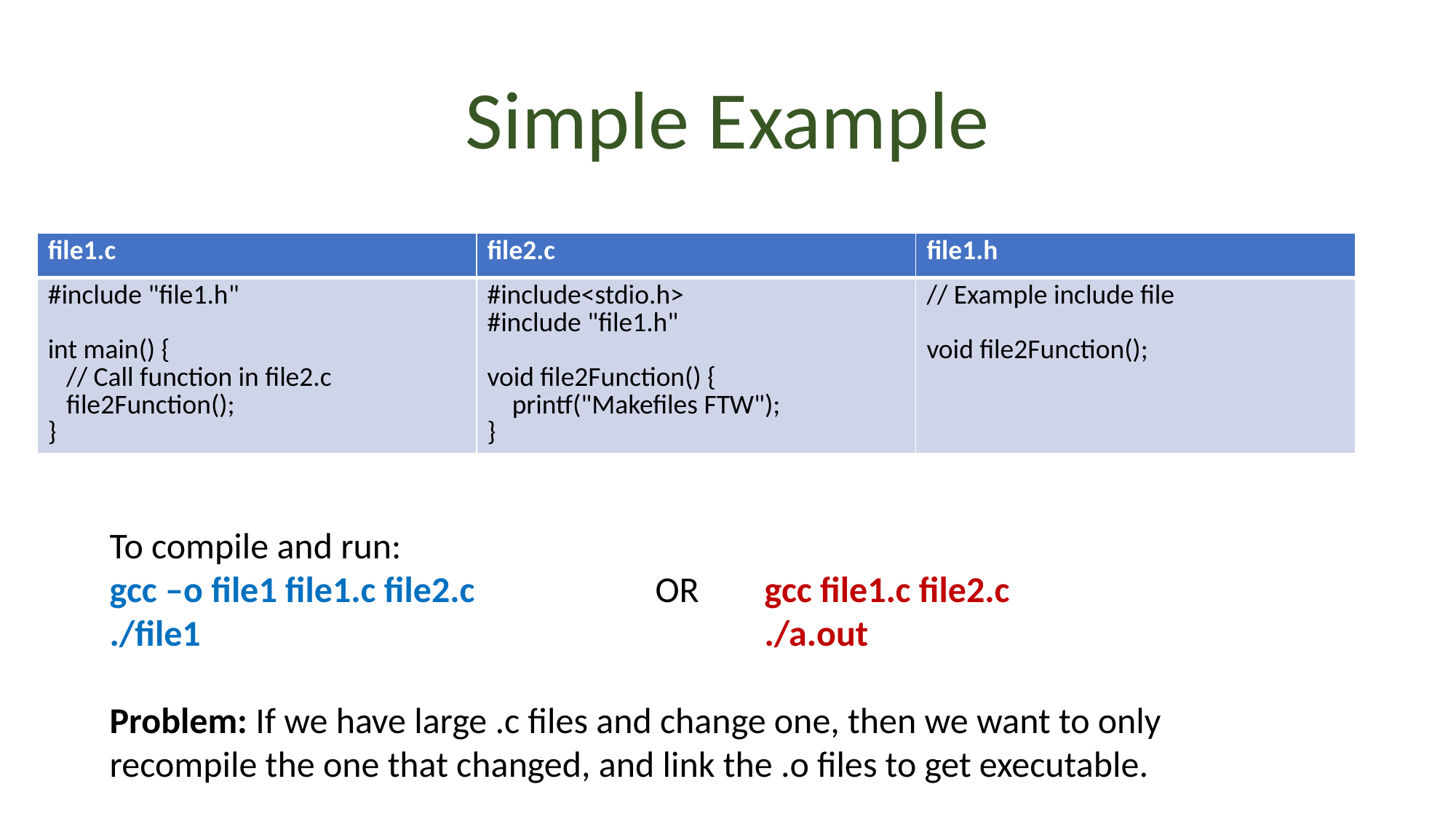

# Simple Example
| file1.c | file2.c | file1.h |
| --- | --- | --- |
| #include "file1.h" int main() { // Call function in file2.c file2Function(); } | #include<stdio.h> #include "file1.h" void file2Function() { printf("Makefiles FTW"); } | // Example include file void file2Function(); |
To compile and run:
gcc –o file1 file1.c file2.c		OR 	gcc file1.c file2.c
./file1						./a.out

Problem: If we have large .c files and change one, then we want to only recompile the one that changed, and link the .o files to get executable.